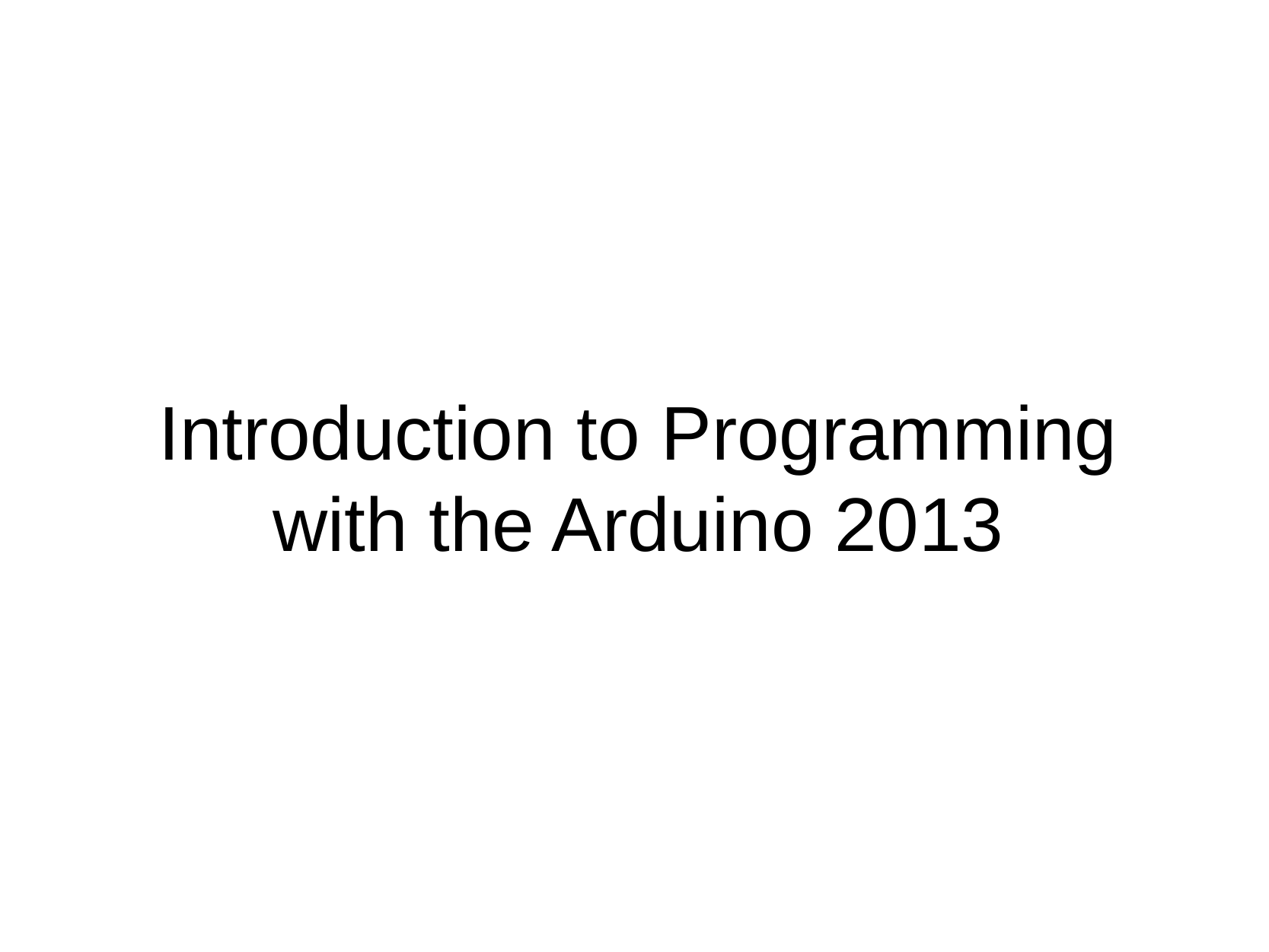

# Introduction to Programming with the Arduino 2013